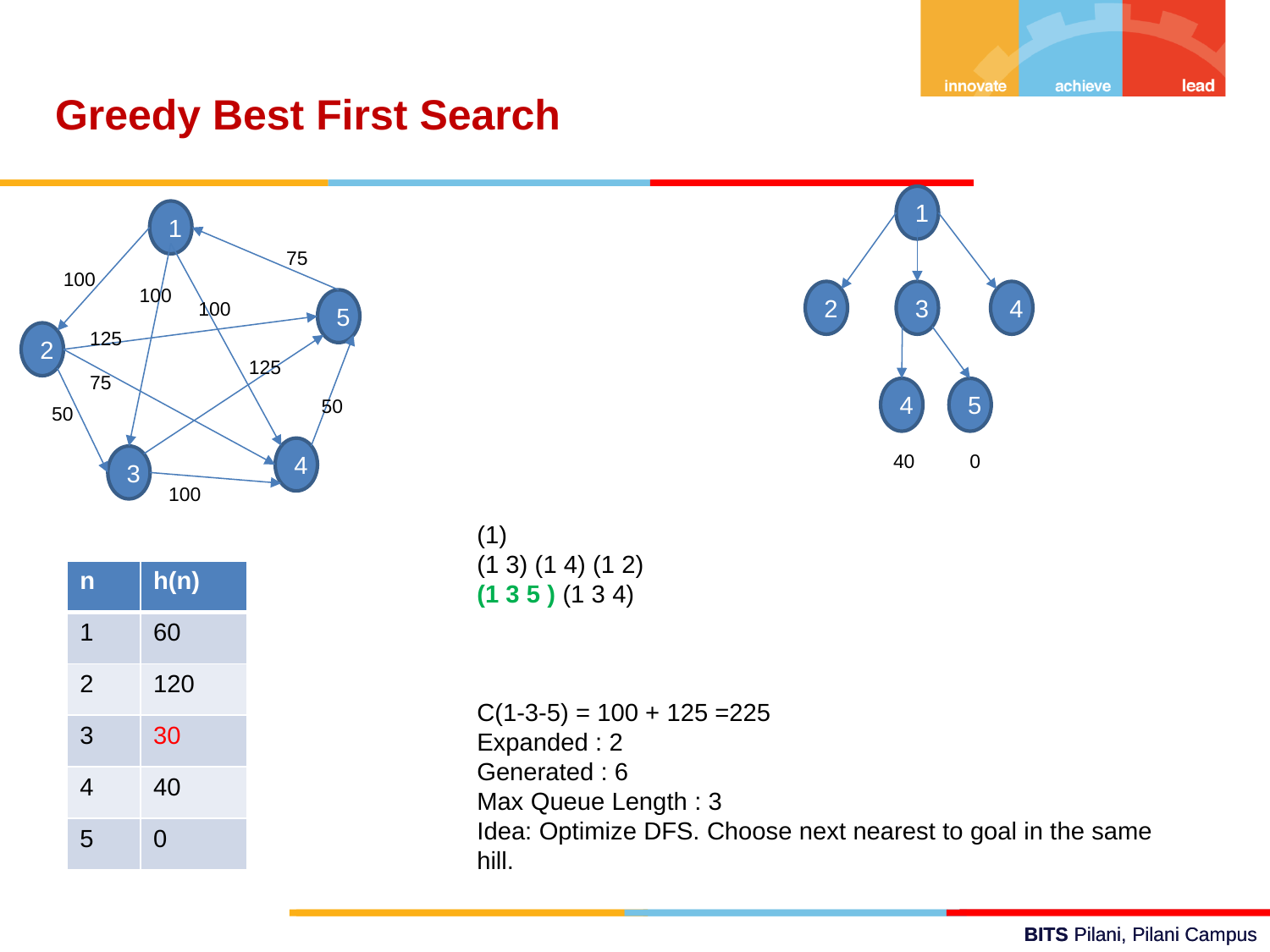

Greedy Best First Search
1
1
75
100
100
5
100
125
2
125
75
50
50
4
3
100
2
3
4
4
5
40
0
(1)
(1 3) (1 4) (1 2)
(1 3 5 ) (1 3 4)

C(1-3-5) = 100 + 125 =225
Expanded : 2
Generated : 6
Max Queue Length : 3
Idea: Optimize DFS. Choose next nearest to goal in the same hill.

| n | h(n) |
| --- | --- |
| 1 | 60 |
| 2 | 120 |
| 3 | 30 |
| 4 | 40 |
| 5 | 0 |